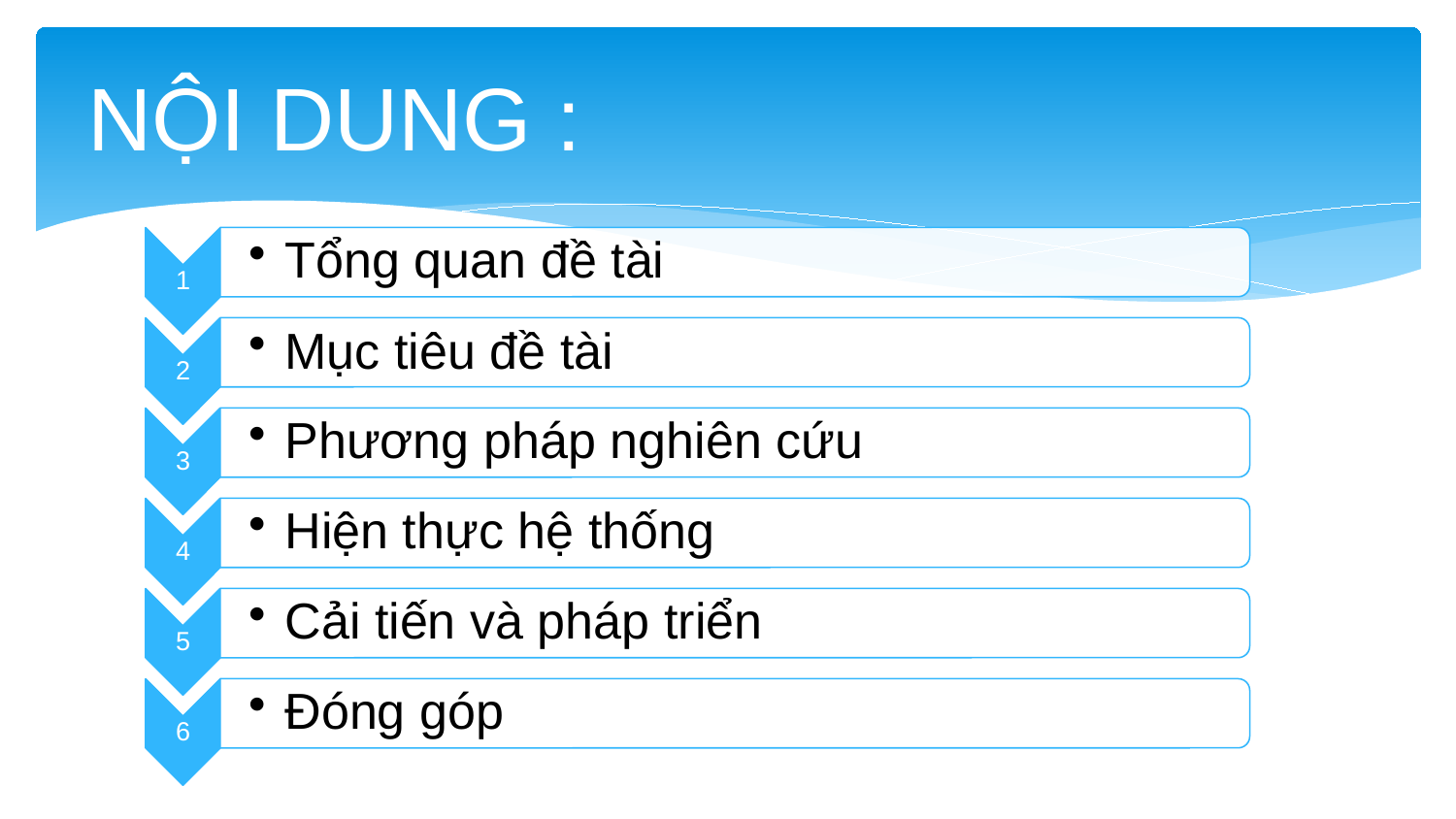

# NỘI DUNG :
1
Tổng quan đề tài
2
Mục tiêu đề tài
3
Phương pháp nghiên cứu
4
Hiện thực hệ thống
5
Cải tiến và pháp triển
6
Đóng góp